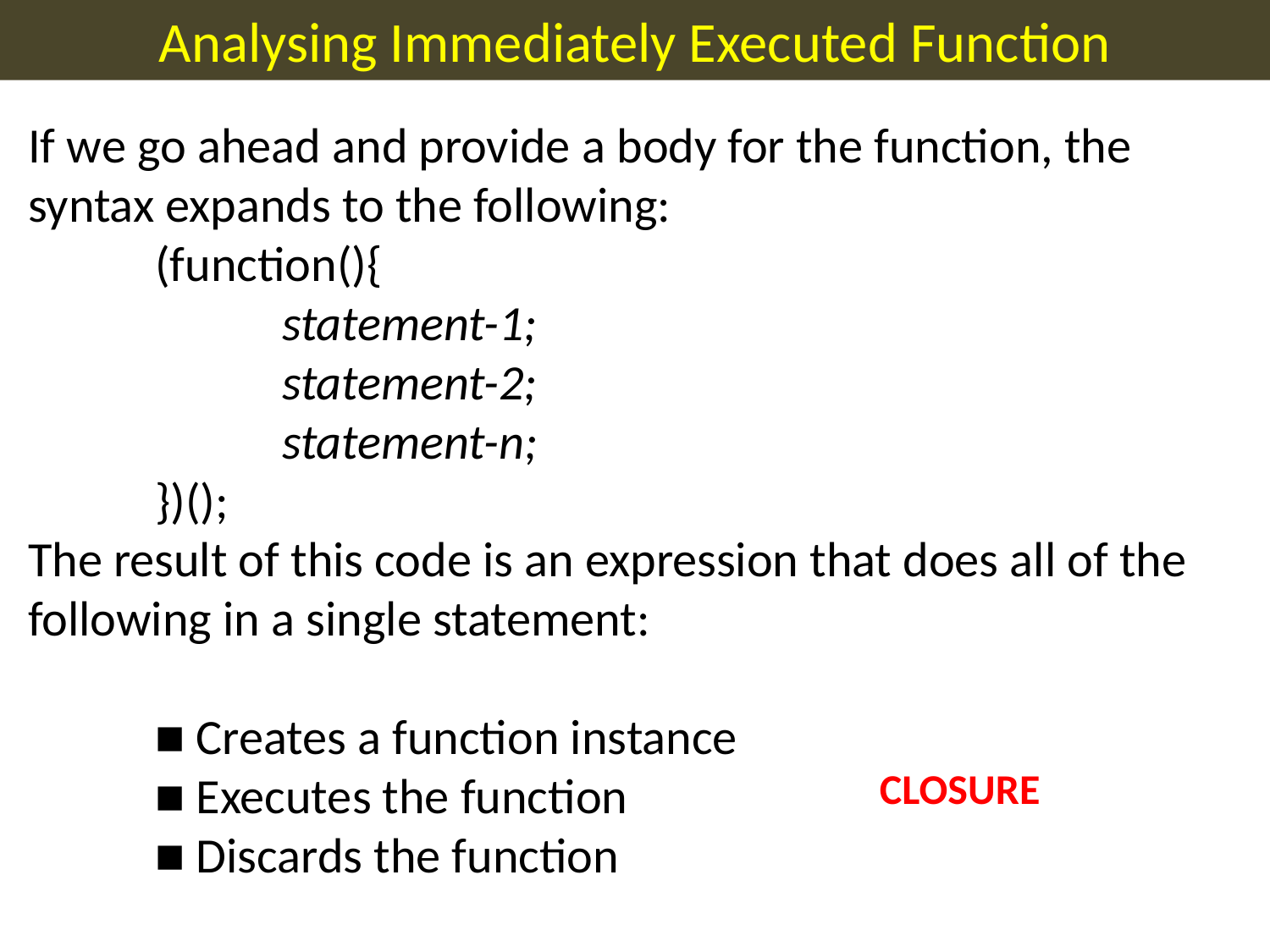

Analysing Immediately Executed Function
If we go ahead and provide a body for the function, the syntax expands to the following:
(function(){
	statement-1;
	statement-2;
		statement-n;
	})();
The result of this code is an expression that does all of the following in a single statement:

■ Creates a function instance
■ Executes the function
■ Discards the function
CLOSURE